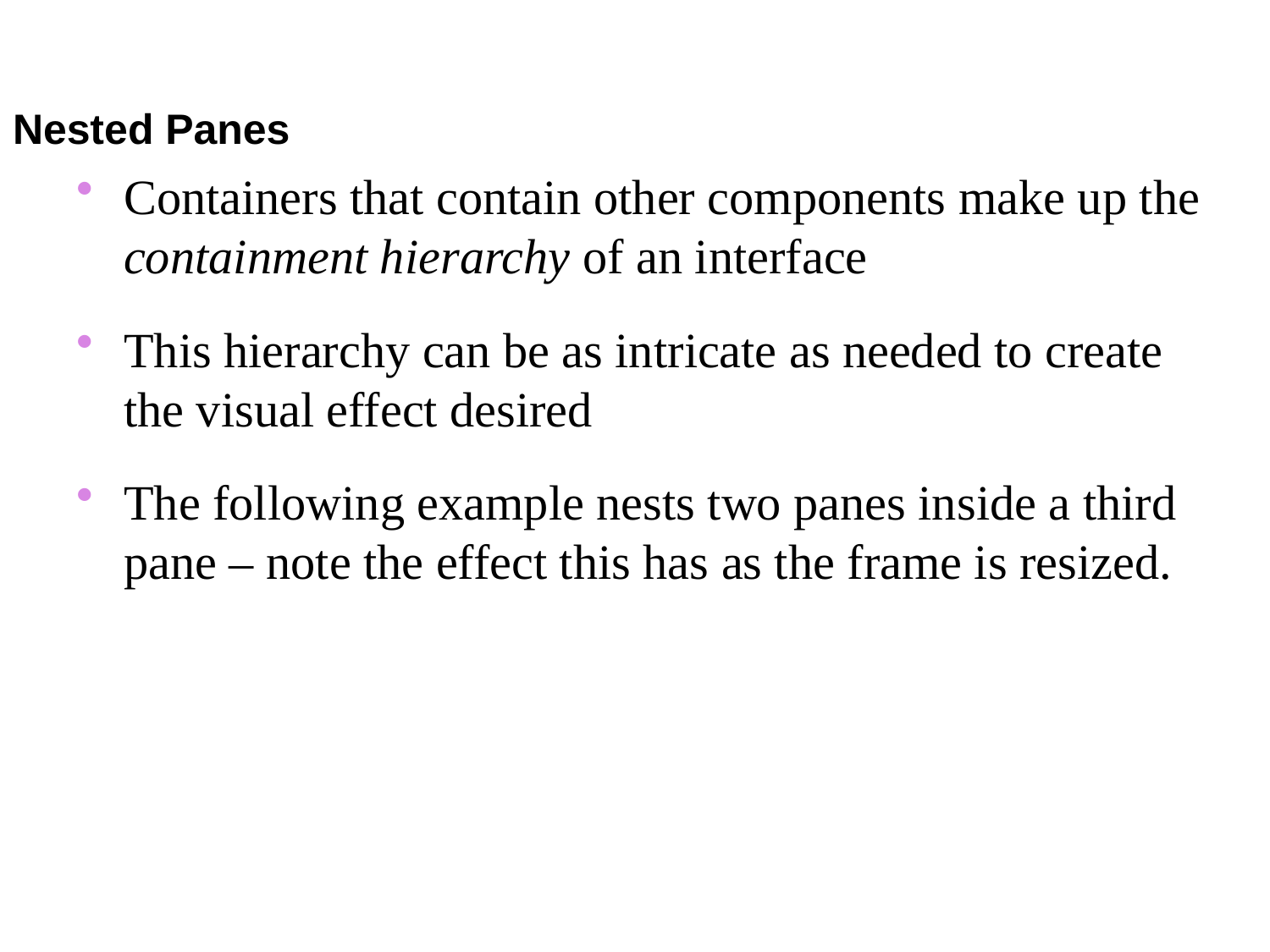

Nested Panes
Containers that contain other components make up the containment hierarchy of an interface
This hierarchy can be as intricate as needed to create the visual effect desired
The following example nests two panes inside a third pane – note the effect this has as the frame is resized.